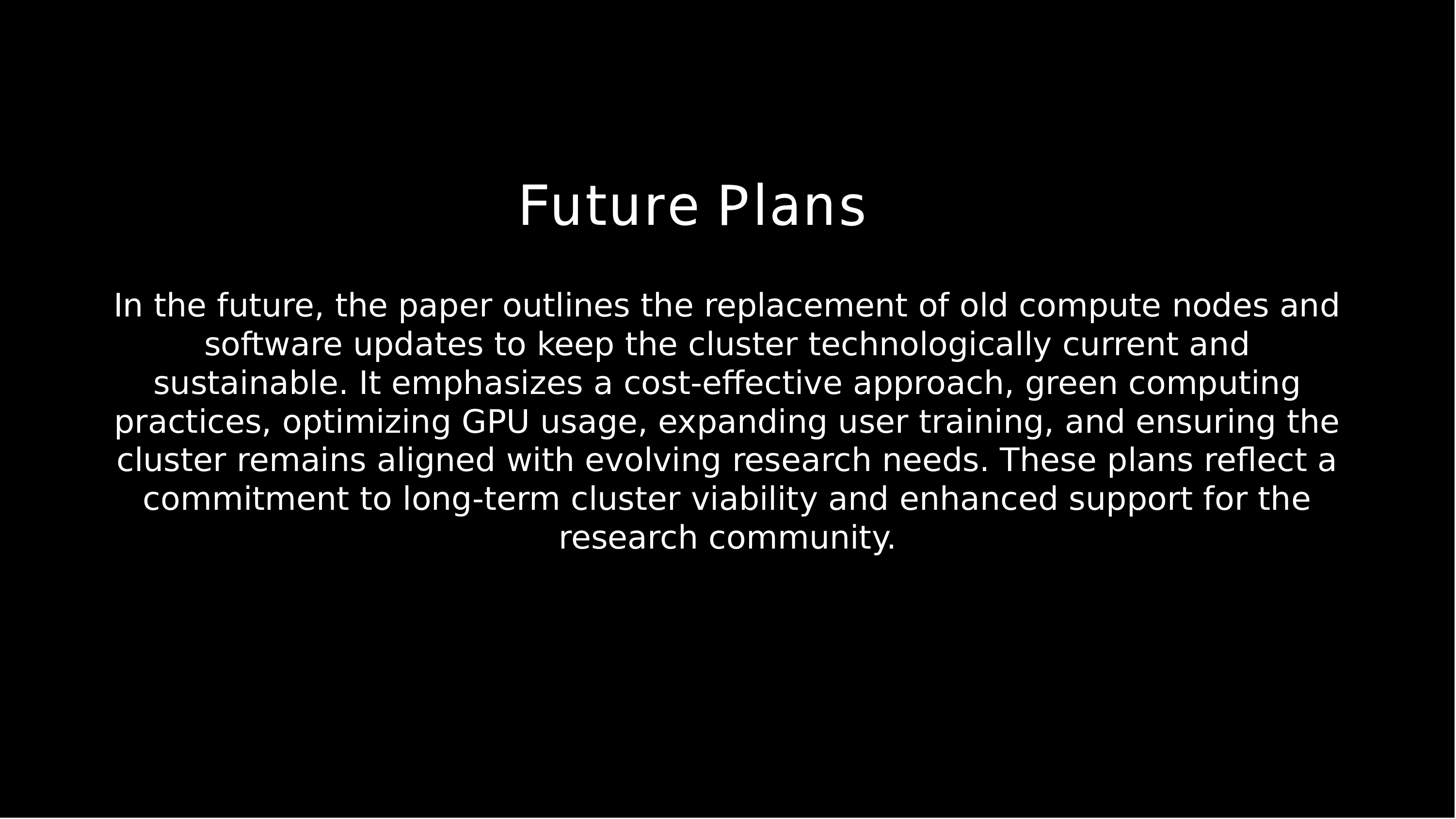

# Future Plans
In the future, the paper outlines the replacement of old compute nodes and software updates to keep the cluster technologically current and sustainable. It emphasizes a cost-effective approach, green computing practices, optimizing GPU usage, expanding user training, and ensuring the cluster remains aligned with evolving research needs. These plans reflect a commitment to long-term cluster viability and enhanced support for the research community.